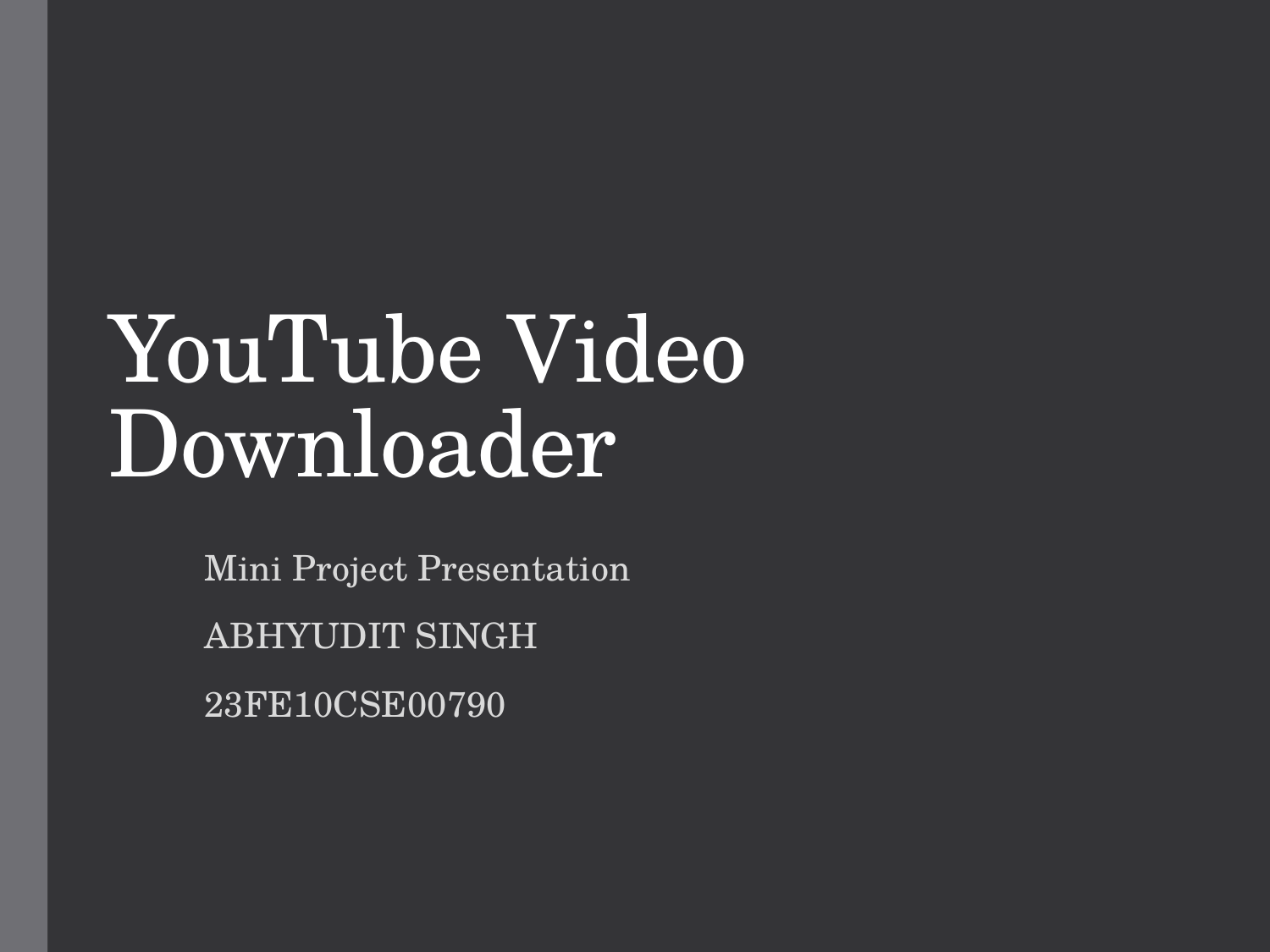

# YouTube Video Downloader
Mini Project Presentation
ABHYUDIT SINGH
23FE10CSE00790